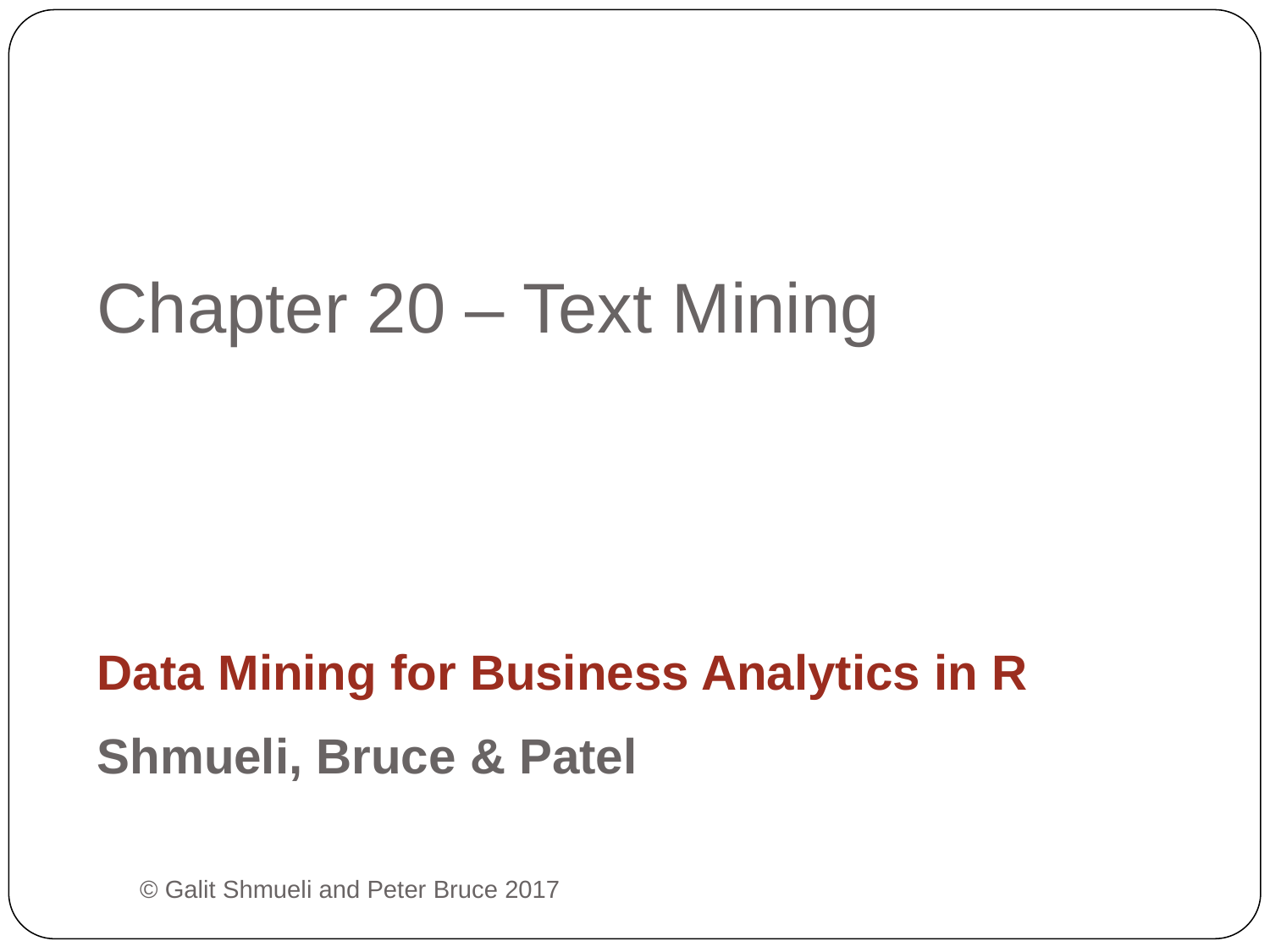

# Chapter 20 – Text Mining
Data Mining for Business Analytics in R
Shmueli, Bruce & Patel
© Galit Shmueli and Peter Bruce 2017